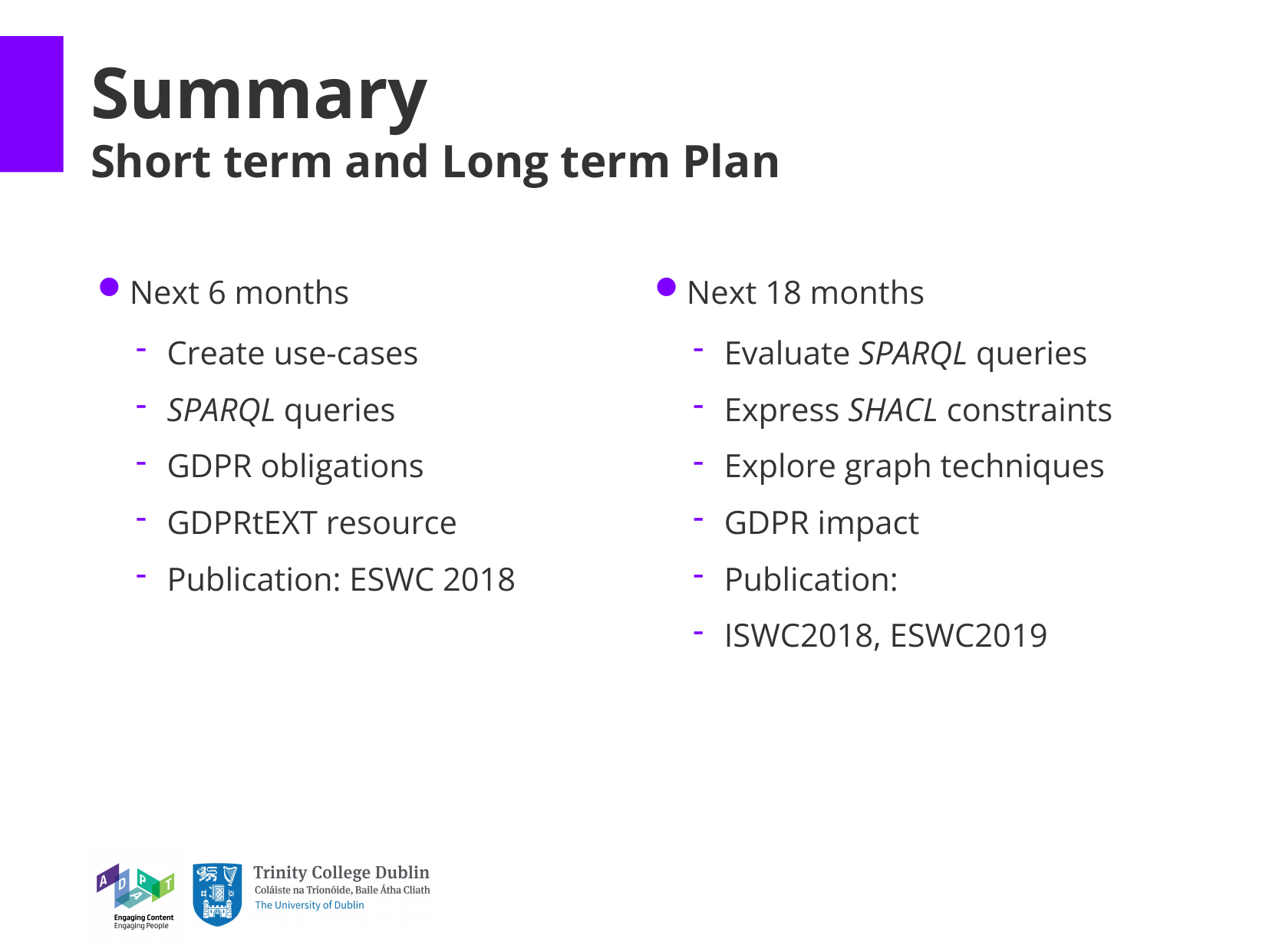

Summary
Short term and Long term Plan
Next 6 months
 Create use-cases
 SPARQL queries
 GDPR obligations
 GDPRtEXT resource
 Publication: ESWC 2018
Next 18 months
 Evaluate SPARQL queries
 Express SHACL constraints
 Explore graph techniques
 GDPR impact
 Publication:
 ISWC2018, ESWC2019